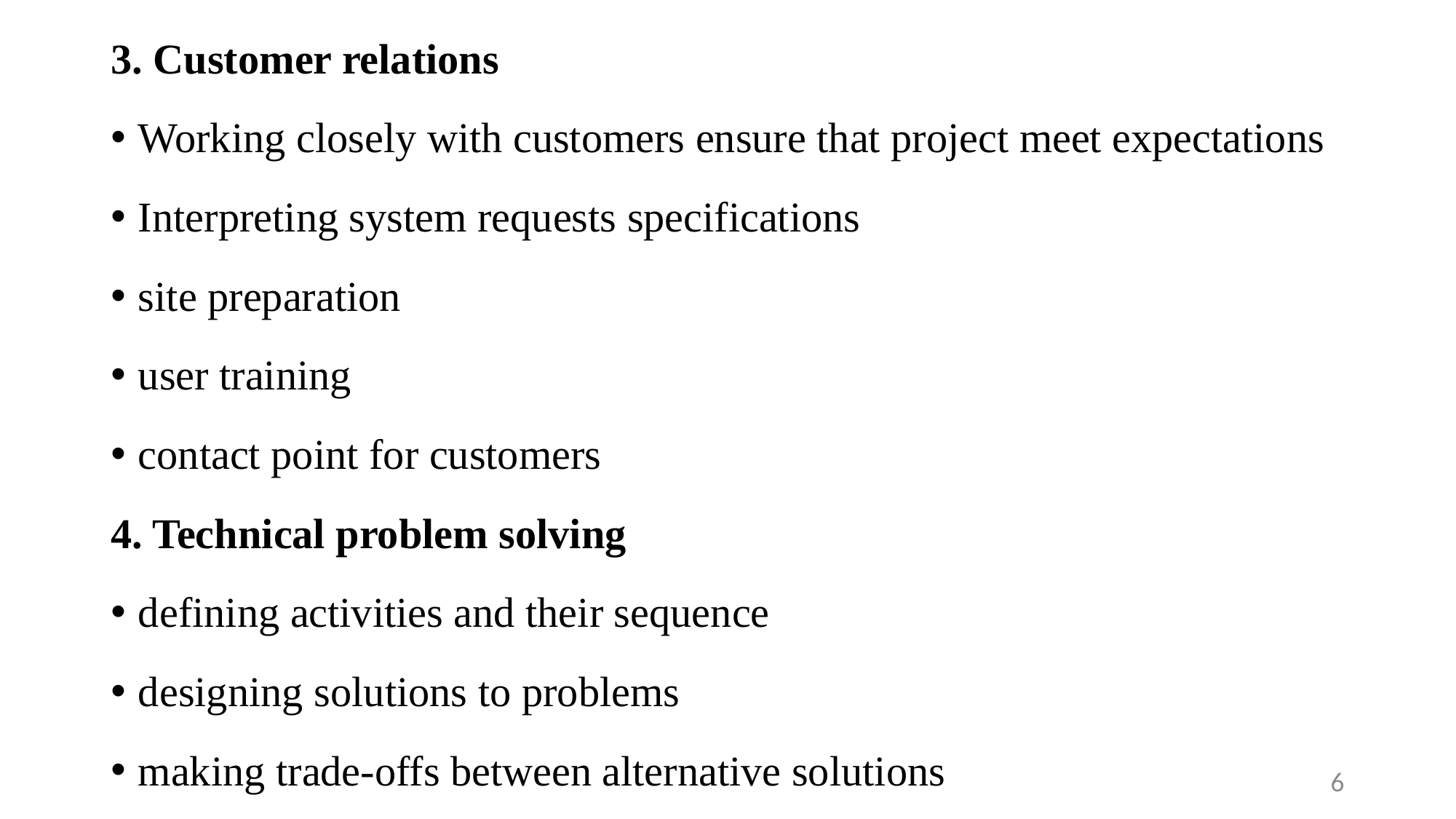

3. Customer relations
Working closely with customers ensure that project meet expectations
Interpreting system requests specifications
site preparation
user training
contact point for customers
4. Technical problem solving
defining activities and their sequence
designing solutions to problems
making trade-offs between alternative solutions

6